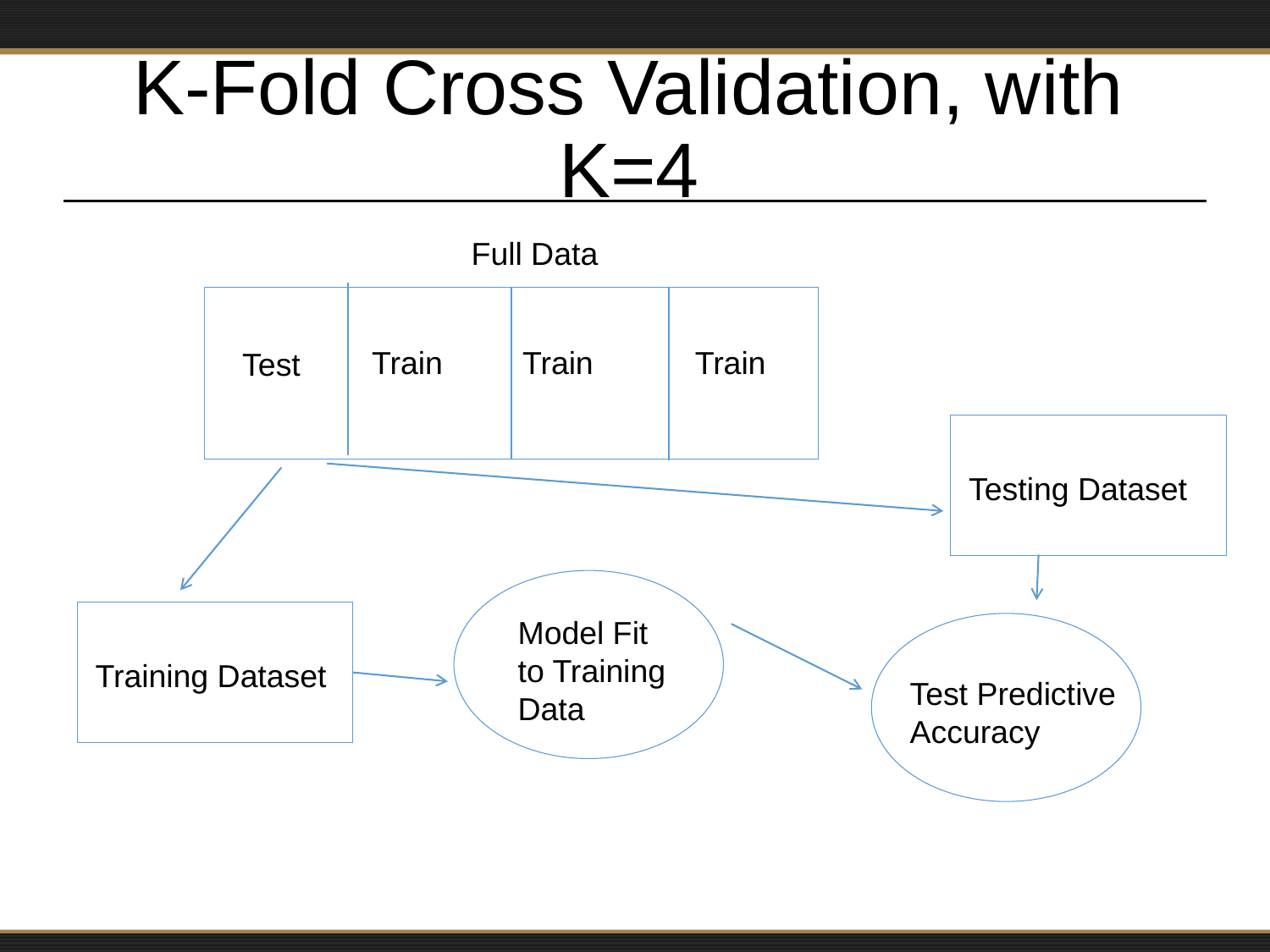

# K-Fold Cross Validation, with K=4
Full Data

Train
Train
Train
Test

Testing Dataset

Training Dataset
Model Fit to Training Data

Test Predictive
Accuracy